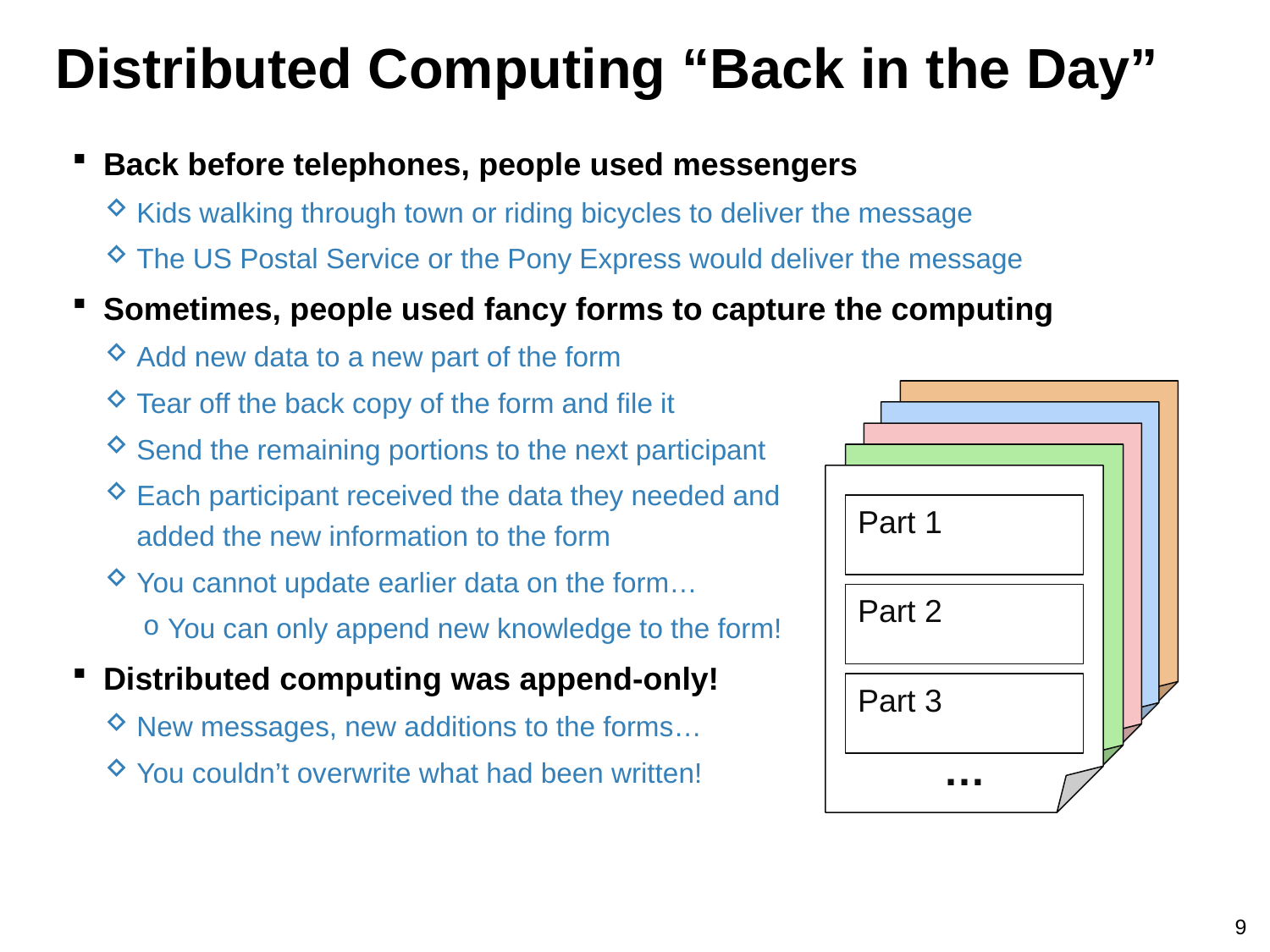

# Distributed Computing “Back in the Day”
Back before telephones, people used messengers
Kids walking through town or riding bicycles to deliver the message
The US Postal Service or the Pony Express would deliver the message
Sometimes, people used fancy forms to capture the computing
Add new data to a new part of the form
Tear off the back copy of the form and file it
Send the remaining portions to the next participant
Each participant received the data they needed and
added the new information to the form
You cannot update earlier data on the form…
You can only append new knowledge to the form!
Distributed computing was append-only!
New messages, new additions to the forms…
You couldn’t overwrite what had been written!

Part 1
Part 2
Part 3
…

Part 1
Part 2
Part 3
…

Part 1
Part 2
Part 3
…

Part 1
Part 2
Part 3
…

Part 1
Part 2
Part 3
…
9